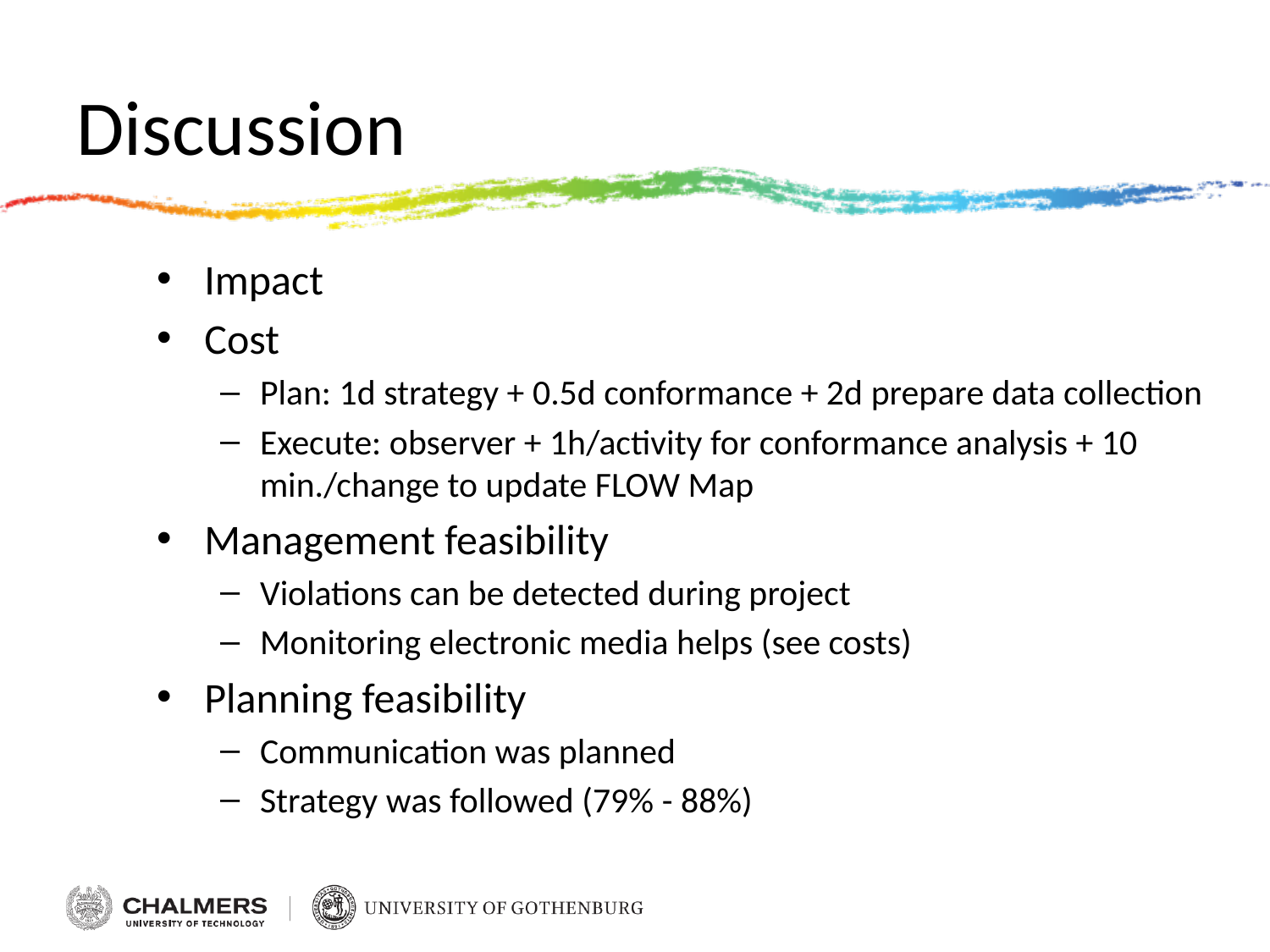

# Discussion
Impact
Cost
Plan: 1d strategy + 0.5d conformance + 2d prepare data collection
Execute: observer + 1h/activity for conformance analysis + 10 min./change to update FLOW Map
Management feasibility
Violations can be detected during project
Monitoring electronic media helps (see costs)
Planning feasibility
Communication was planned
Strategy was followed (79% - 88%)